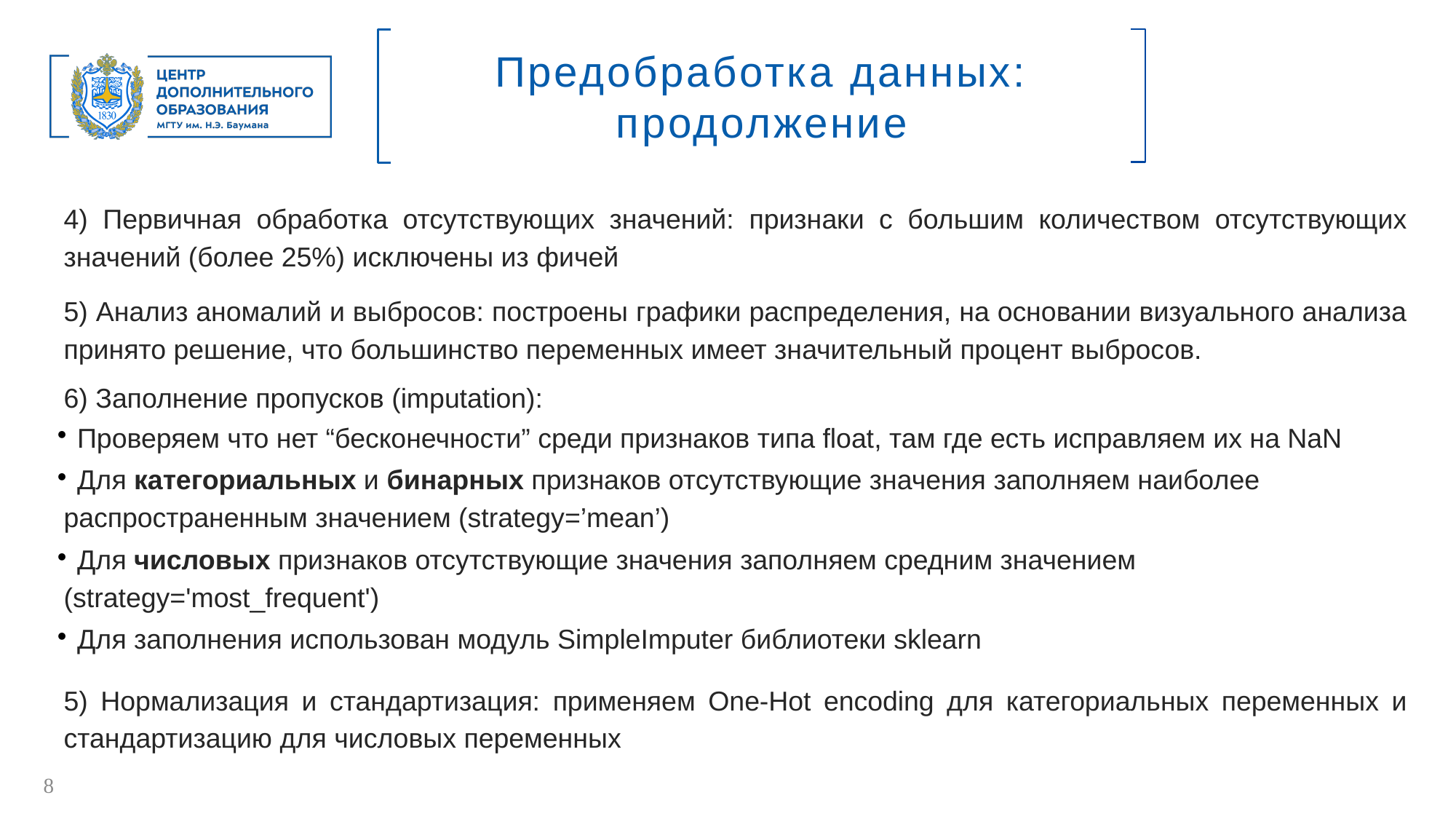

Предобработка данных: продолжение

# 4) Первичная обработка отсутствующих значений: признаки с большим количеством отсутствующих значений (более 25%) исключены из фичей
5) Анализ аномалий и выбросов: построены графики распределения, на основании визуального анализа принято решение, что большинство переменных имеет значительный процент выбросов.
6) Заполнение пропусков (imputation):
 Проверяем что нет “бесконечности” среди признаков типа float, там где есть исправляем их на NaN
 Для категориальных и бинарных признаков отсутствующие значения заполняем наиболее распространенным значением (strategy=’mean’)
 Для числовых признаков отсутствующие значения заполняем средним значением (strategy='most_frequent')
 Для заполнения использован модуль SimpleImputer библиотеки sklearn
5) Нормализация и стандартизация: применяем One-Hot encoding для категориальных переменных и стандартизацию для числовых переменных
8